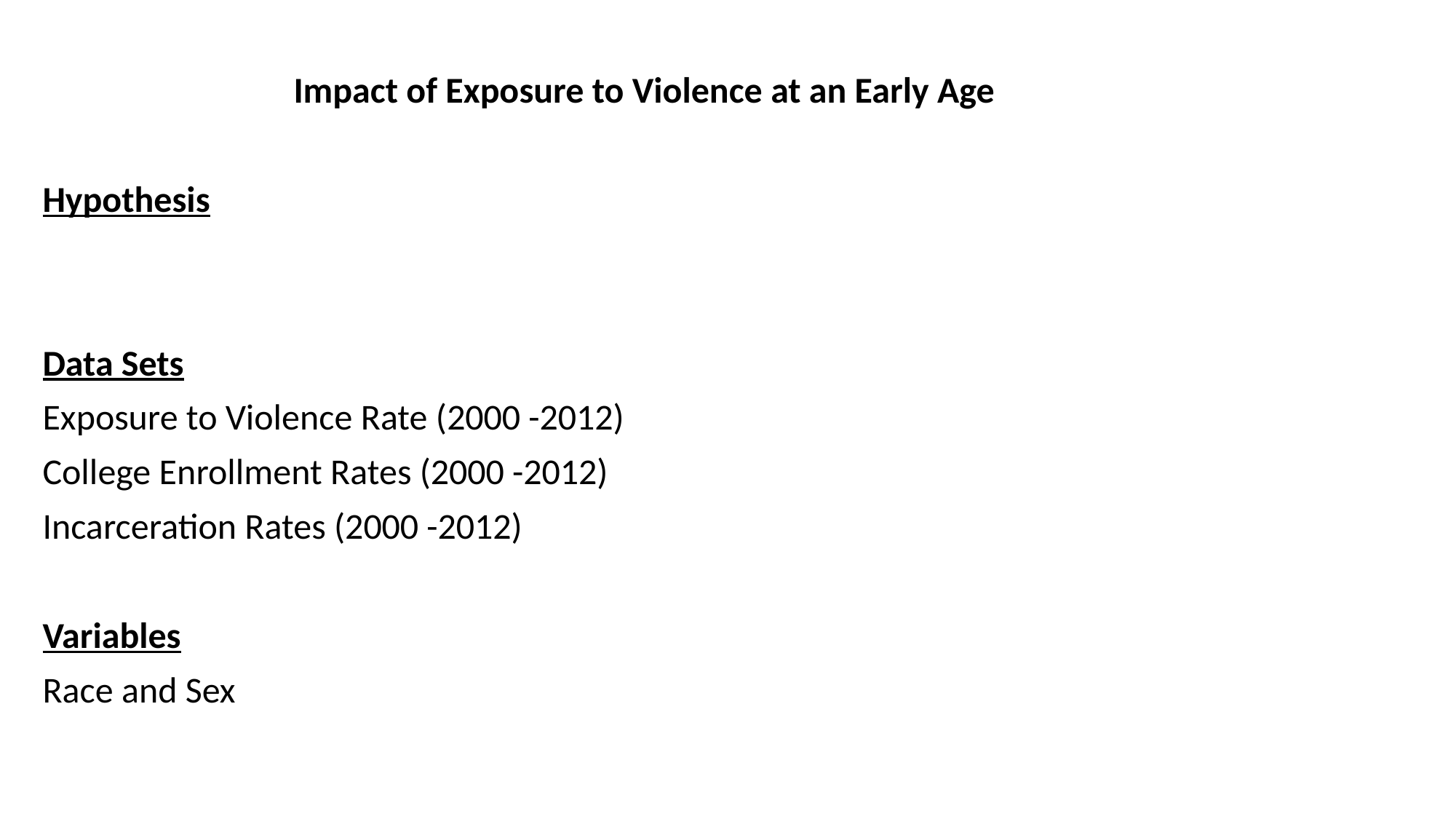

Impact of Exposure to Violence at an Early Age

Hypothesis

Data Sets
Exposure to Violence Rate (2000 -2012)
College Enrollment Rates (2000 -2012)
Incarceration Rates (2000 -2012)

Variables
Race and Sex